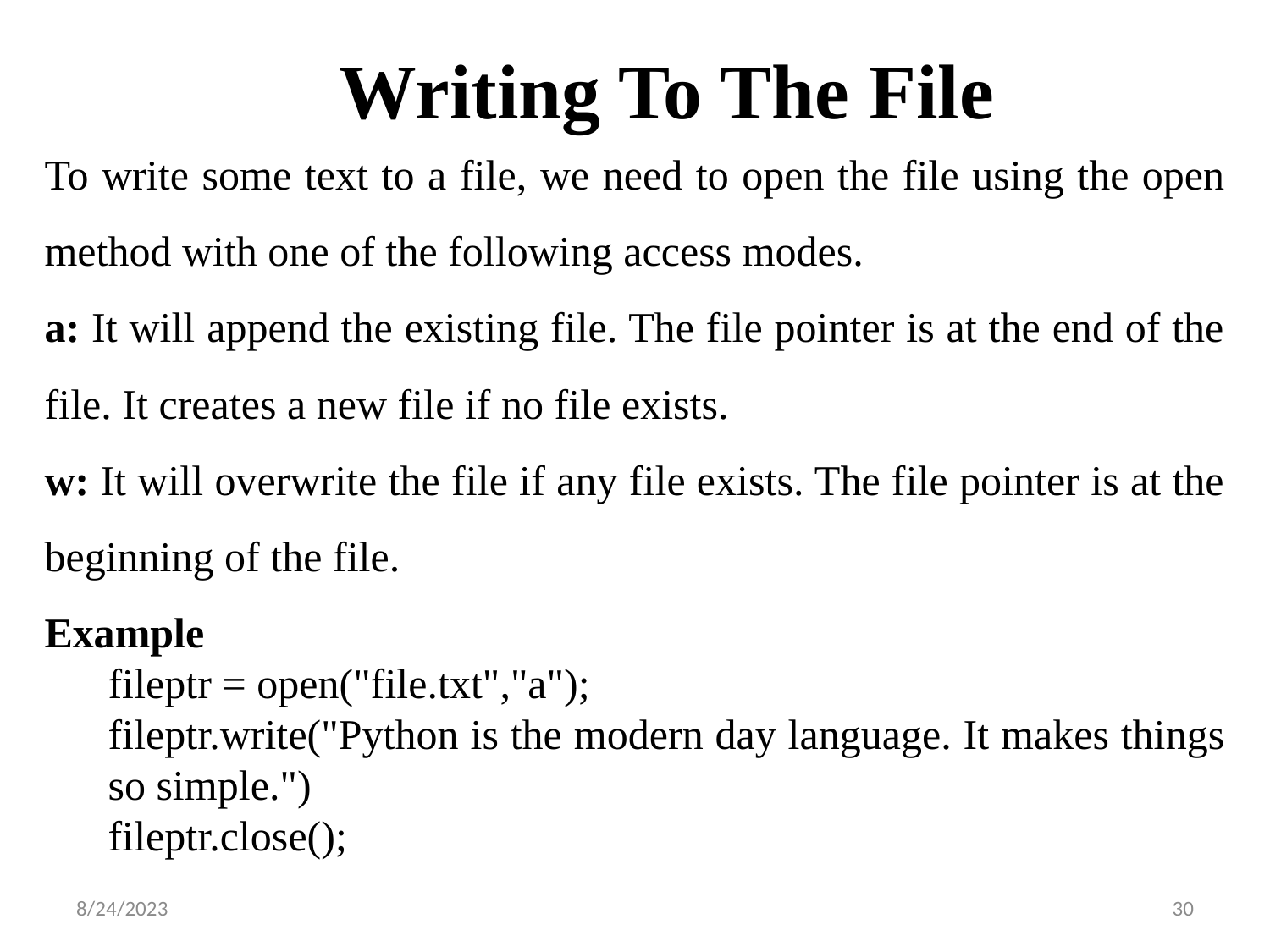

# Writing To The File
To write some text to a file, we need to open the file using the open method with one of the following access modes.
a: It will append the existing file. The file pointer is at the end of the file. It creates a new file if no file exists.
w: It will overwrite the file if any file exists. The file pointer is at the beginning of the file.
Example
fileptr = open("file.txt","a");
fileptr.write("Python is the modern day language. It makes things so simple.")
fileptr.close();
8/24/2023
30